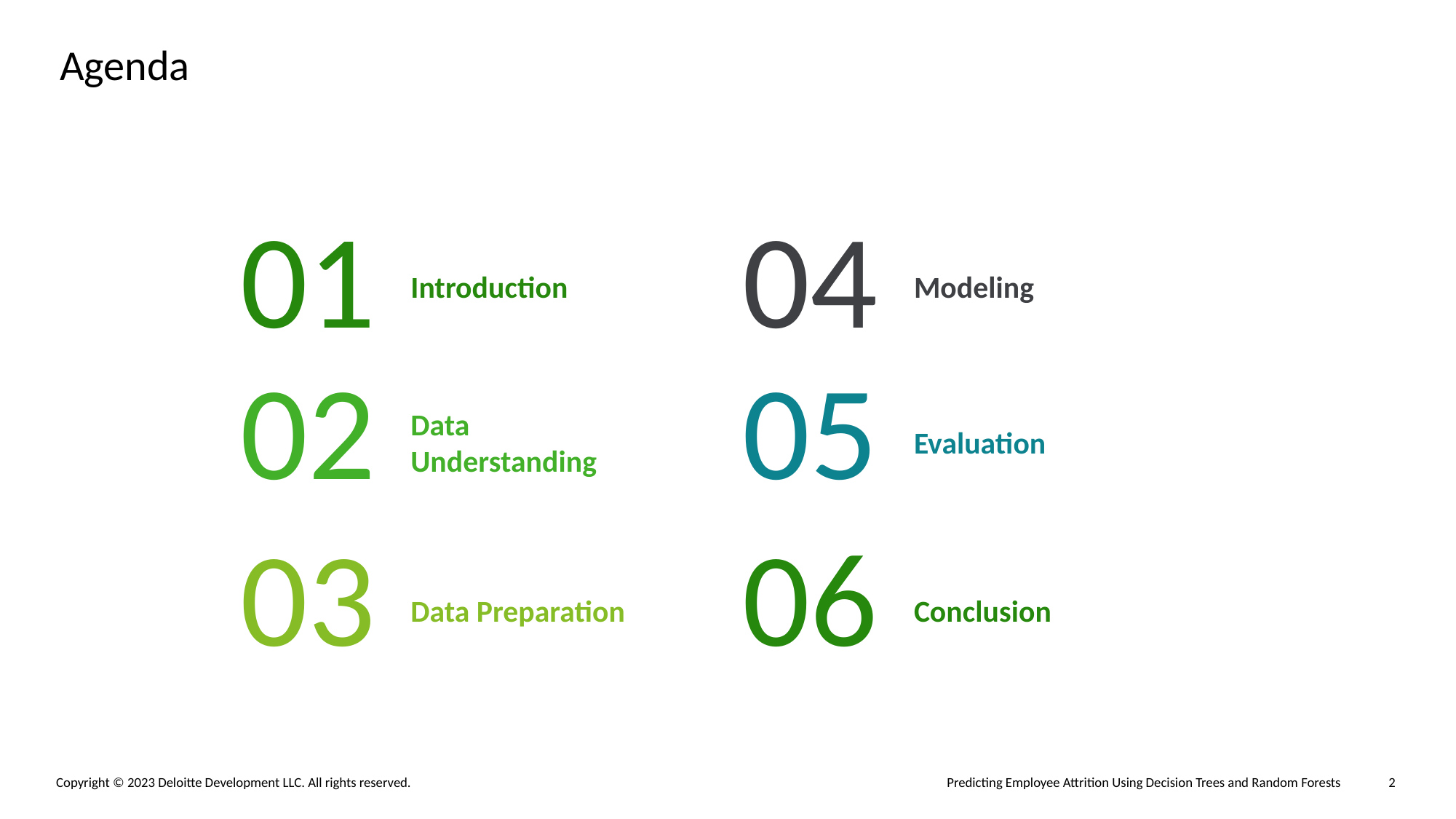

# Agenda
01
04
Introduction
Modeling
02
05
Data Understanding
Evaluation
03
06
Data Preparation
Conclusion